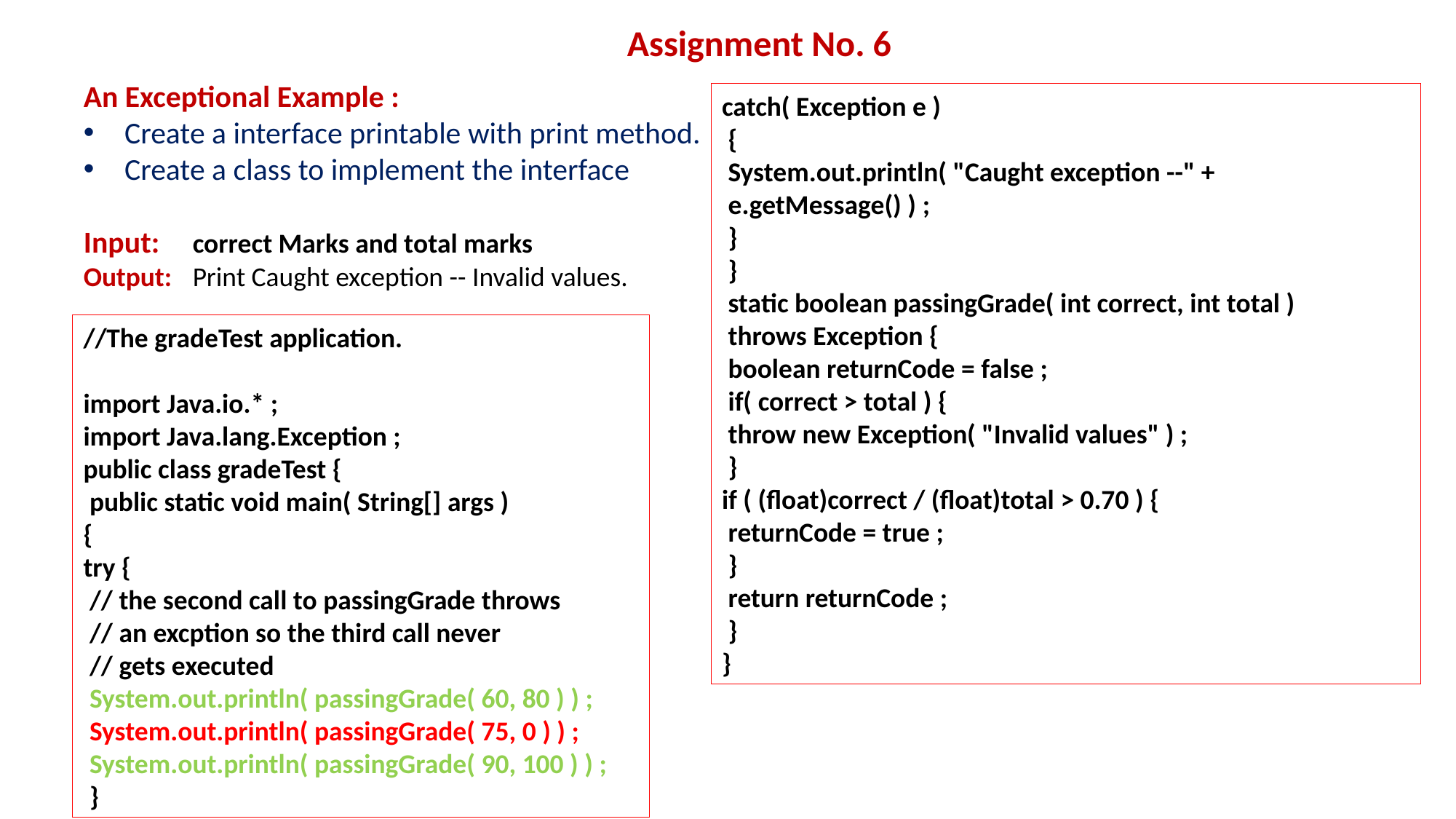

Assignment No. 6
An Exceptional Example :
Create a interface printable with print method.
Create a class to implement the interface

Input:	correct Marks and total marks
Output:	Print Caught exception -- Invalid values.
catch( Exception e )
 {
 System.out.println( "Caught exception --" +
 e.getMessage() ) ;
 }
 }
 static boolean passingGrade( int correct, int total )
 throws Exception {
 boolean returnCode = false ;
 if( correct > total ) {
 throw new Exception( "Invalid values" ) ;
 }
if ( (float)correct / (float)total > 0.70 ) {
 returnCode = true ;
 }
 return returnCode ;
 }
}
//The gradeTest application.

import Java.io.* ;
import Java.lang.Exception ;
public class gradeTest {
 public static void main( String[] args )
{
try {
 // the second call to passingGrade throws
 // an excption so the third call never
 // gets executed
 System.out.println( passingGrade( 60, 80 ) ) ;
 System.out.println( passingGrade( 75, 0 ) ) ;
 System.out.println( passingGrade( 90, 100 ) ) ;
 }